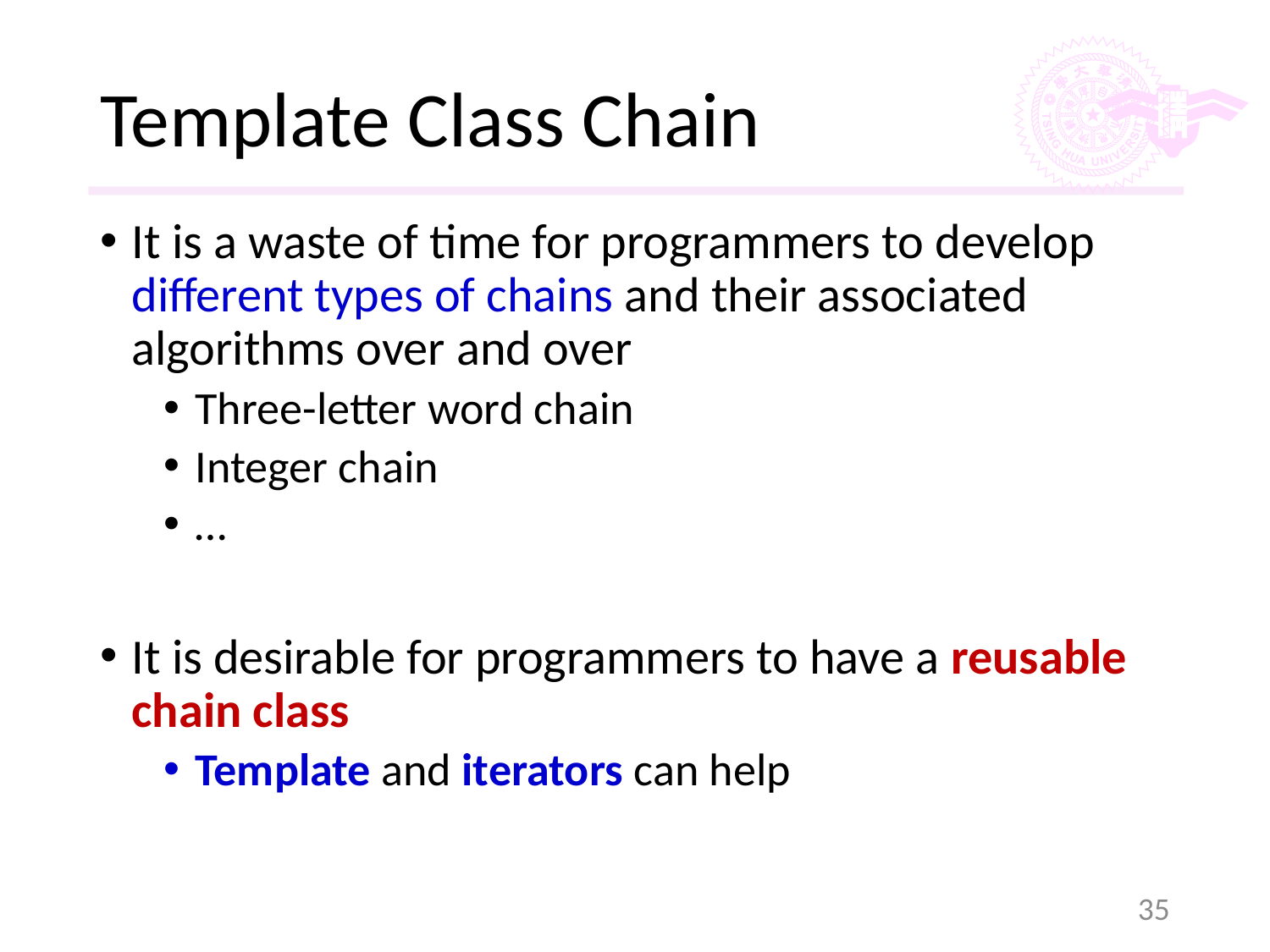

# Template Class Chain
It is a waste of time for programmers to develop different types of chains and their associated algorithms over and over
Three-letter word chain
Integer chain
…

It is desirable for programmers to have a reusable chain class
Template and iterators can help
35